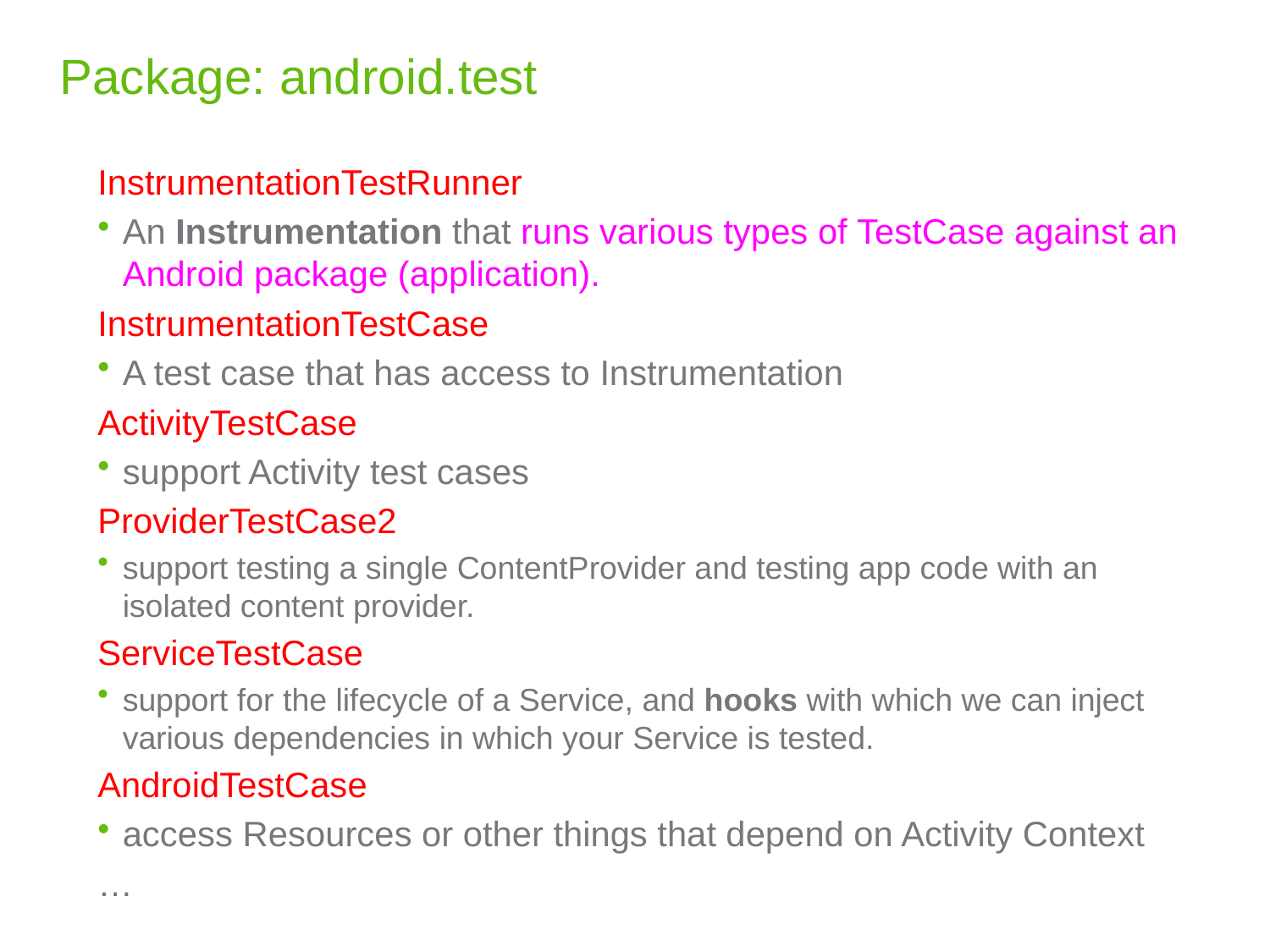

# Package: android.test
InstrumentationTestRunner
An Instrumentation that runs various types of TestCase against an Android package (application).
InstrumentationTestCase
A test case that has access to Instrumentation
ActivityTestCase
support Activity test cases
ProviderTestCase2
support testing a single ContentProvider and testing app code with an isolated content provider.
ServiceTestCase
support for the lifecycle of a Service, and hooks with which we can inject various dependencies in which your Service is tested.
AndroidTestCase
access Resources or other things that depend on Activity Context
…